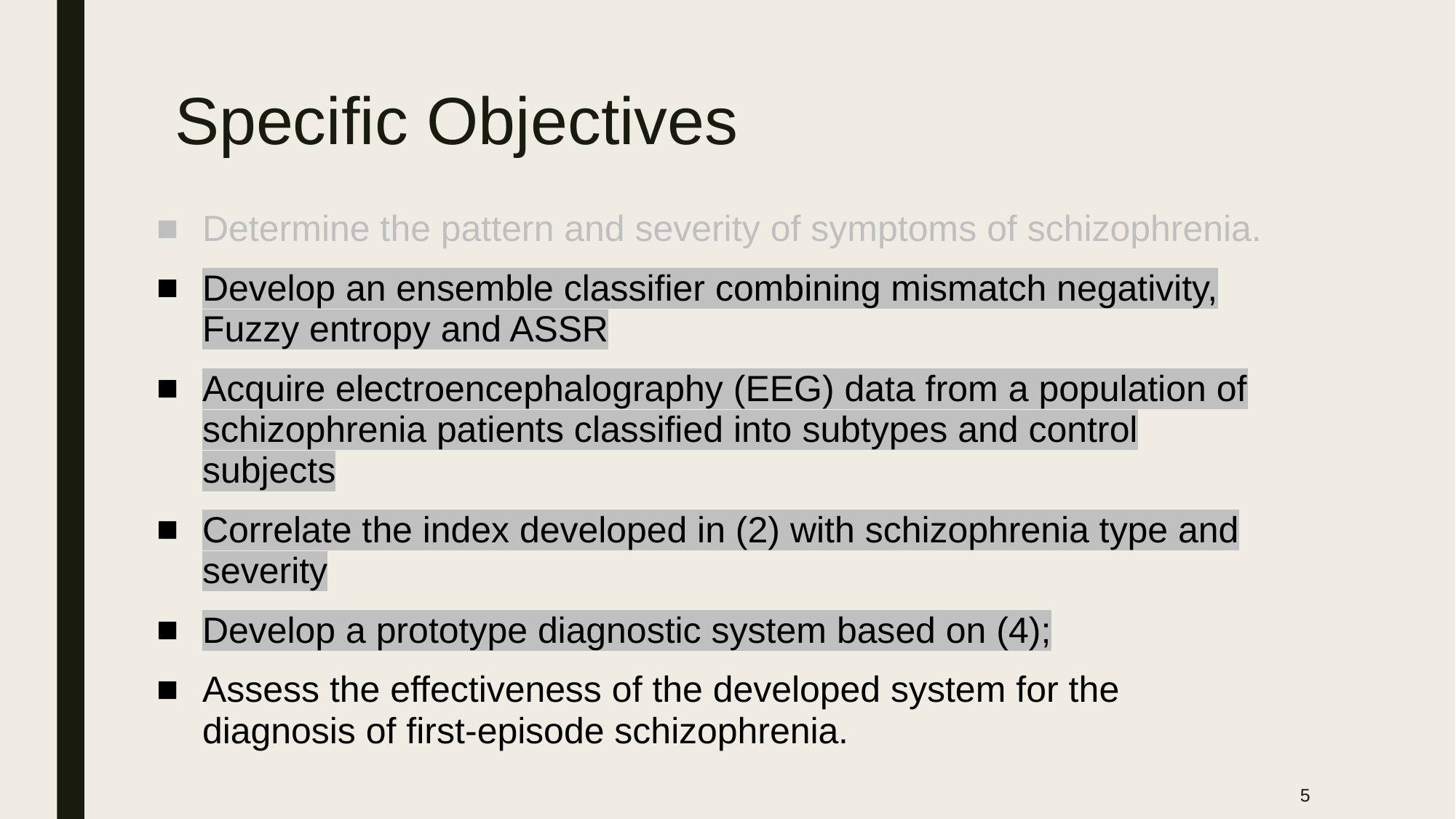

# Specific Objectives
Determine the pattern and severity of symptoms of schizophrenia.
Develop an ensemble classifier combining mismatch negativity, Fuzzy entropy and ASSR
Acquire electroencephalography (EEG) data from a population of schizophrenia patients classified into subtypes and control subjects
Correlate the index developed in (2) with schizophrenia type and severity
Develop a prototype diagnostic system based on (4);
Assess the effectiveness of the developed system for the diagnosis of first-episode schizophrenia.
5